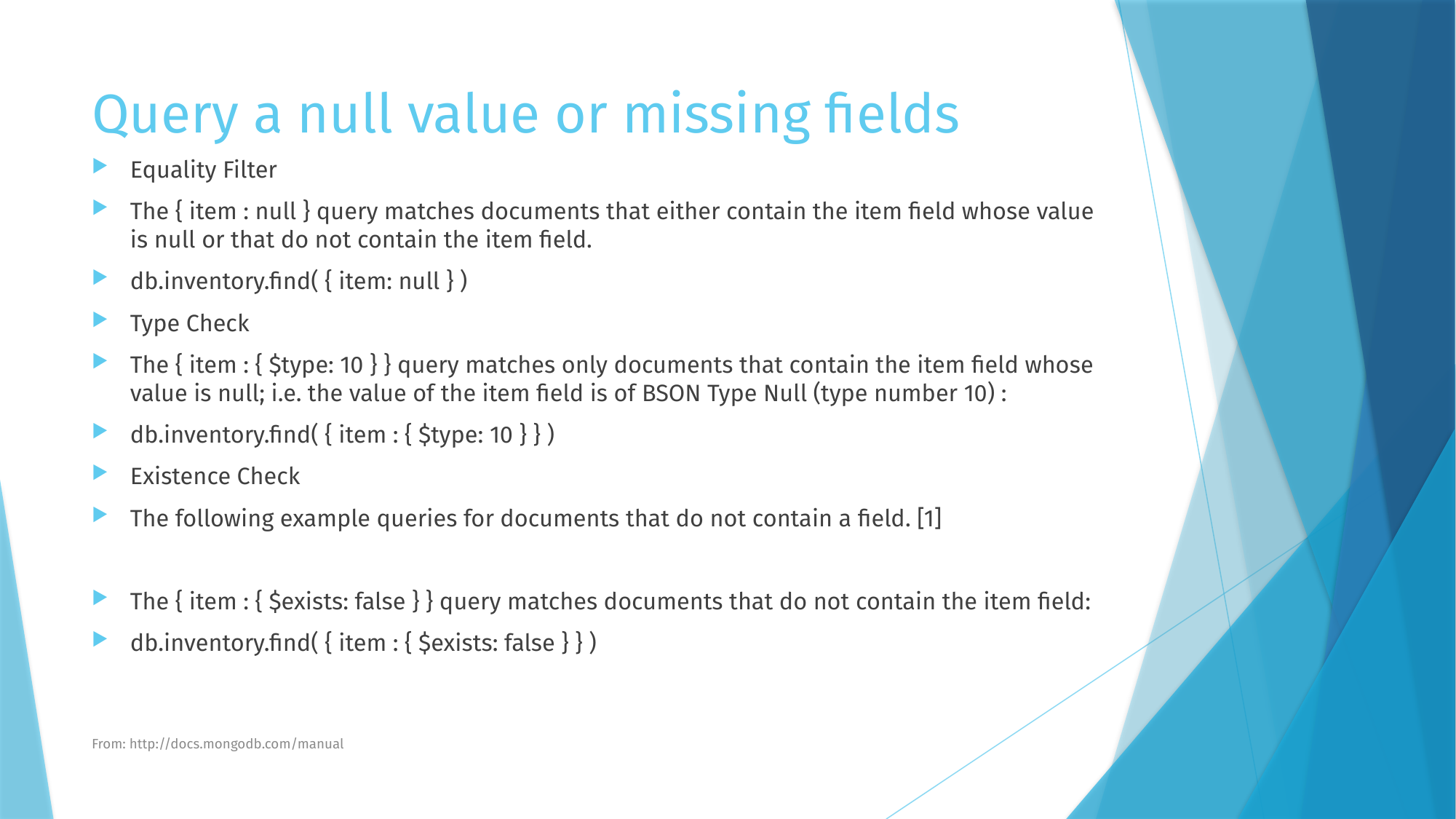

# Query a null value or missing fields
Equality Filter
The { item : null } query matches documents that either contain the item field whose value is null or that do not contain the item field.
db.inventory.find( { item: null } )
Type Check
The { item : { $type: 10 } } query matches only documents that contain the item field whose value is null; i.e. the value of the item field is of BSON Type Null (type number 10) :
db.inventory.find( { item : { $type: 10 } } )
Existence Check
The following example queries for documents that do not contain a field. [1]

The { item : { $exists: false } } query matches documents that do not contain the item field:
db.inventory.find( { item : { $exists: false } } )
From: http://docs.mongodb.com/manual